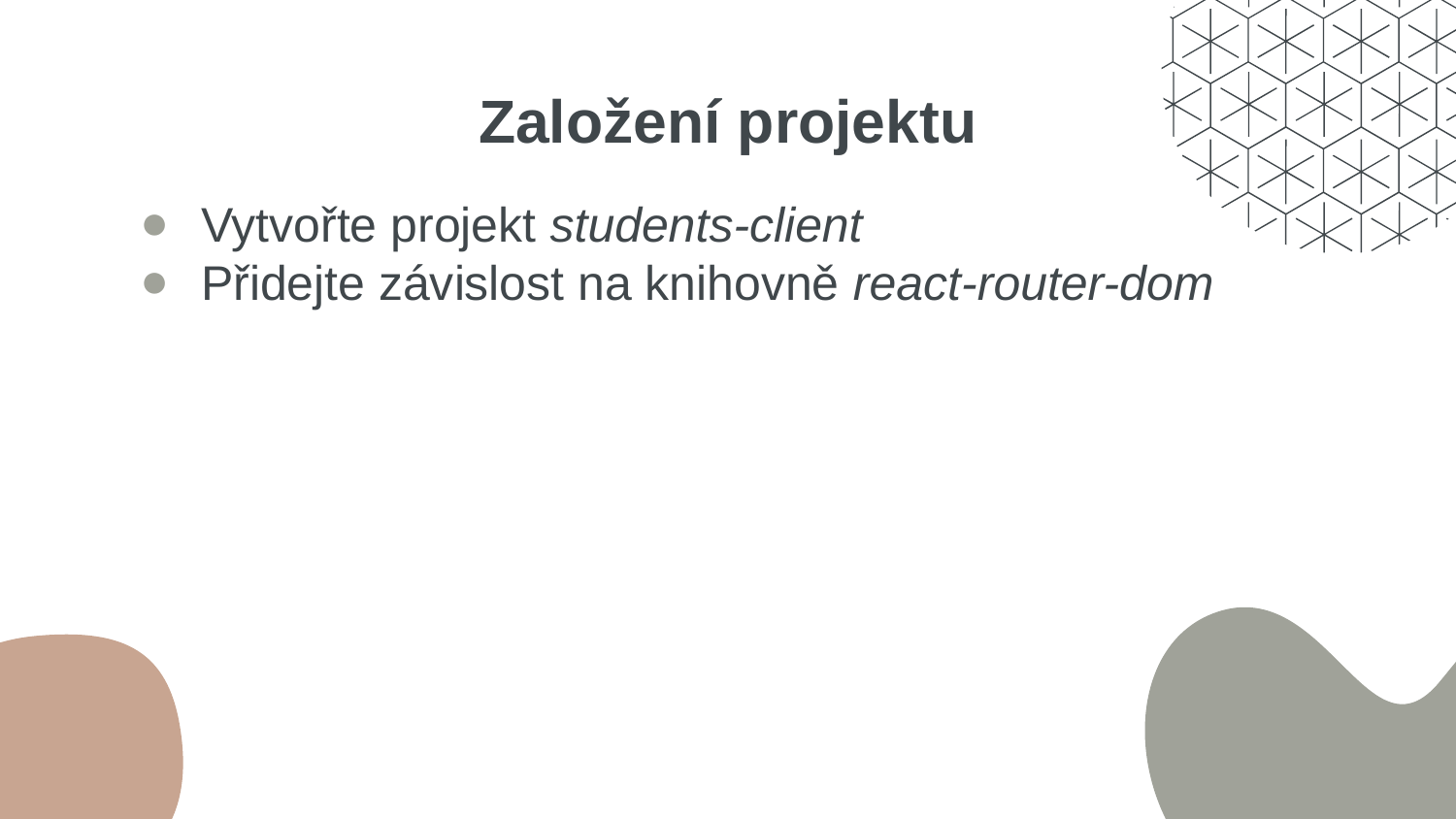

# Založení projektu
Vytvořte projekt students-client
Přidejte závislost na knihovně react-router-dom